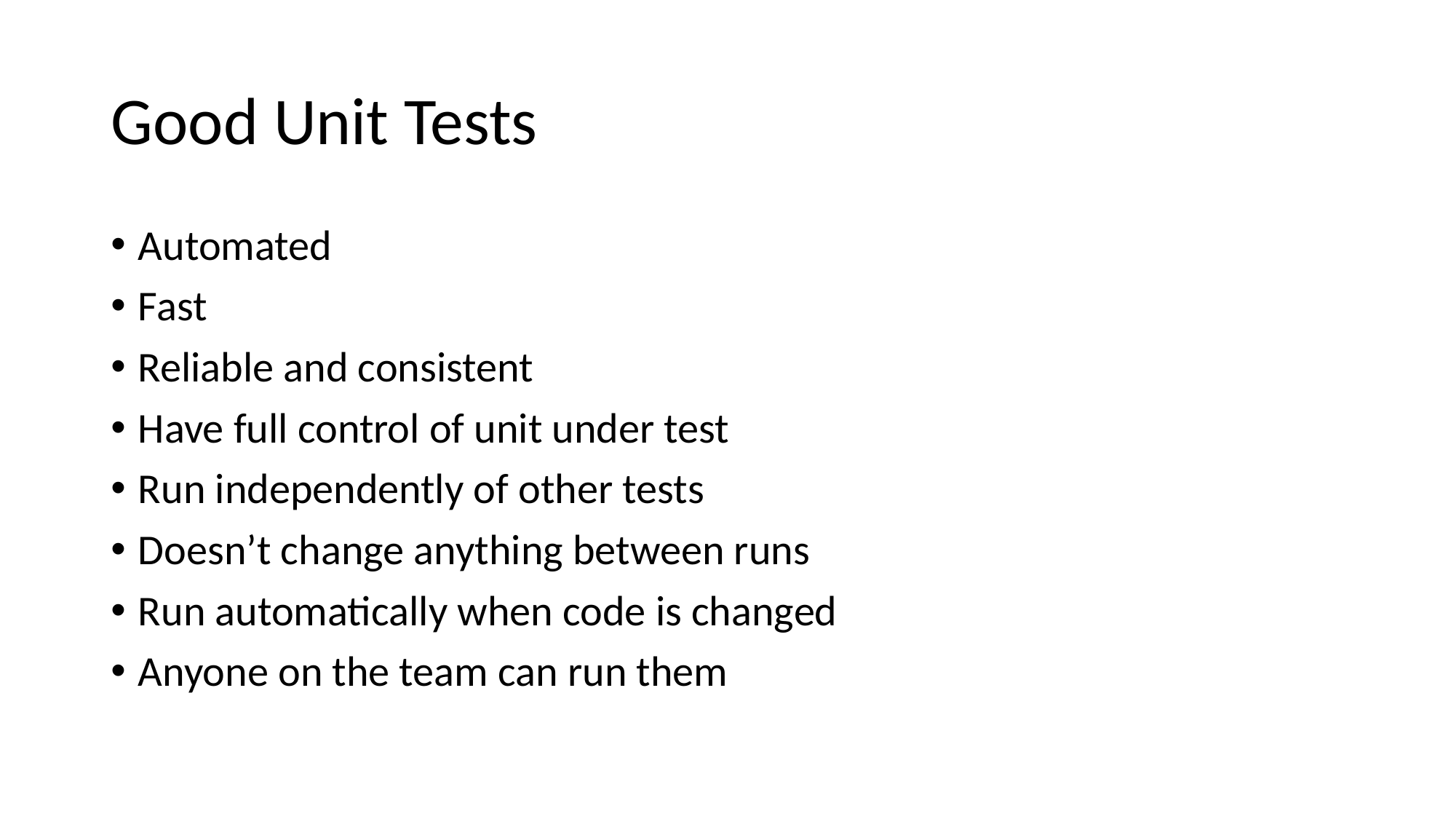

# Good Unit Tests
Automated
Fast
Reliable and consistent
Have full control of unit under test
Run independently of other tests
Doesn’t change anything between runs
Run automatically when code is changed
Anyone on the team can run them